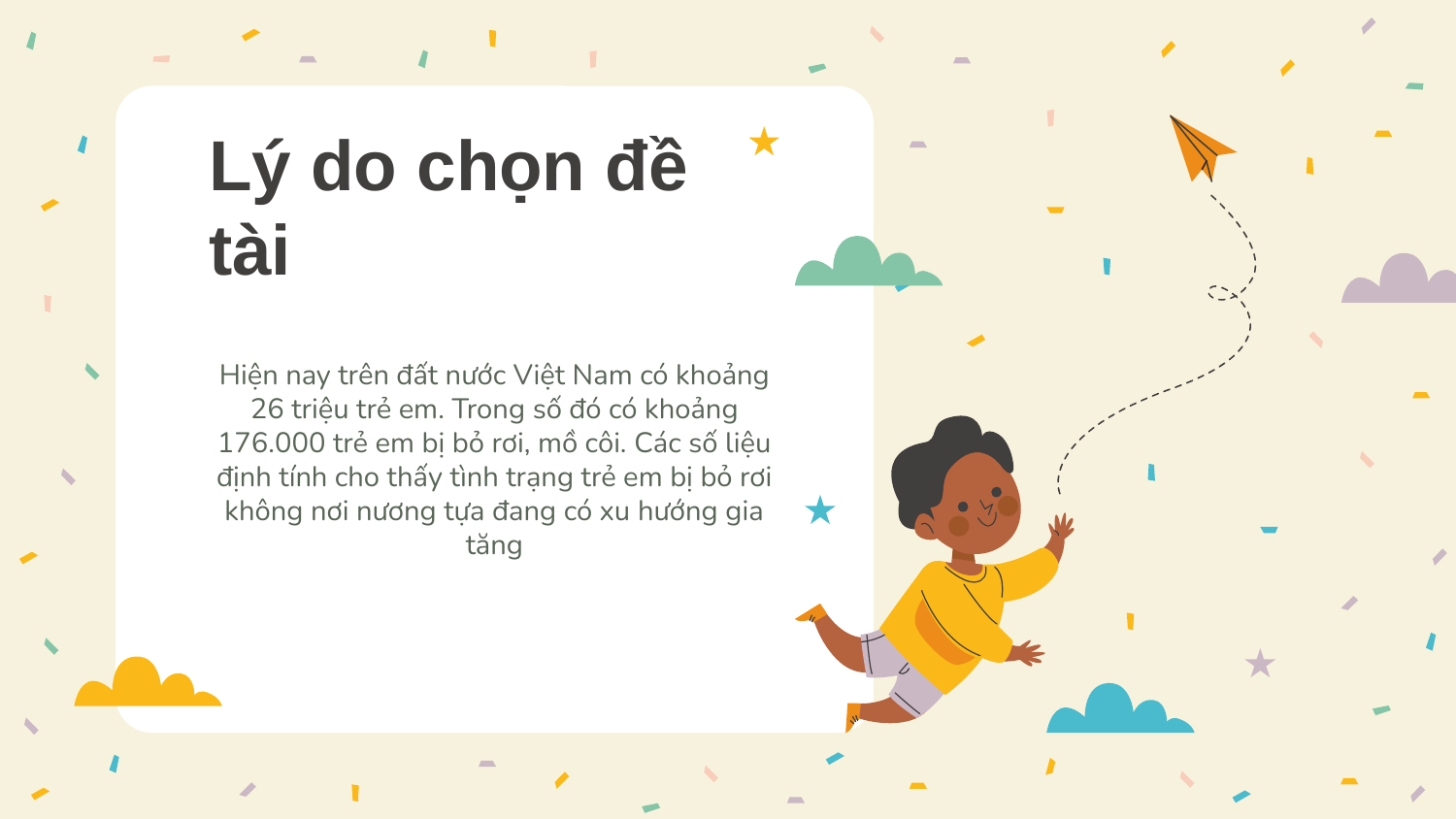

# Lý do chọn đề tài

Hiện nay trên đất nước Việt Nam có khoảng 26 triệu trẻ em. Trong số đó có khoảng 176.000 trẻ em bị bỏ rơi, mồ côi. Các số liệu định tính cho thấy tình trạng trẻ em bị bỏ rơi không nơi nương tựa đang có xu hướng gia tăng